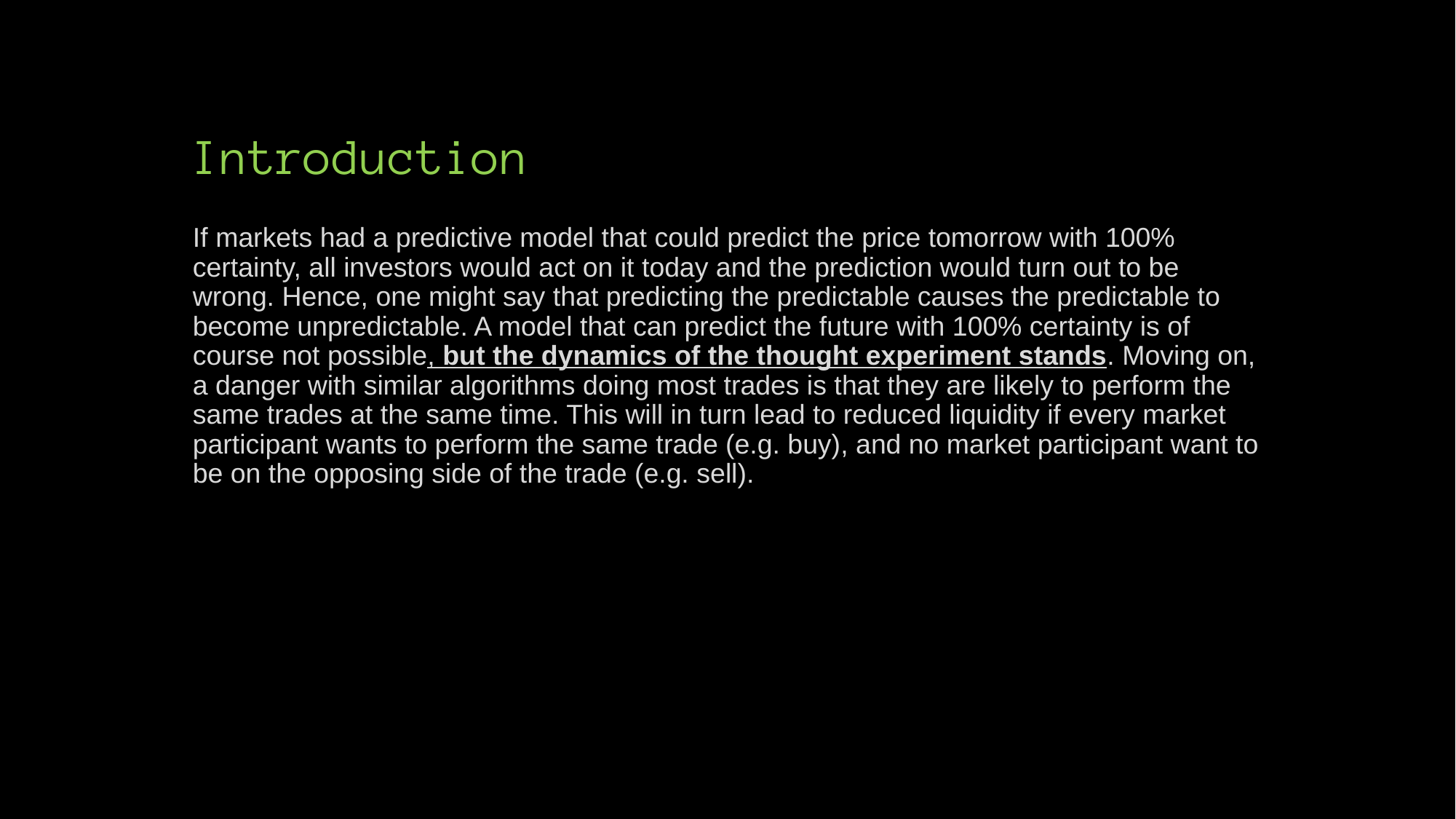

# Introduction
If markets had a predictive model that could predict the price tomorrow with 100% certainty, all investors would act on it today and the prediction would turn out to be wrong. Hence, one might say that predicting the predictable causes the predictable to become unpredictable. A model that can predict the future with 100% certainty is of course not possible, but the dynamics of the thought experiment stands. Moving on, a danger with similar algorithms doing most trades is that they are likely to perform the same trades at the same time. This will in turn lead to reduced liquidity if every market participant wants to perform the same trade (e.g. buy), and no market participant want to be on the opposing side of the trade (e.g. sell).